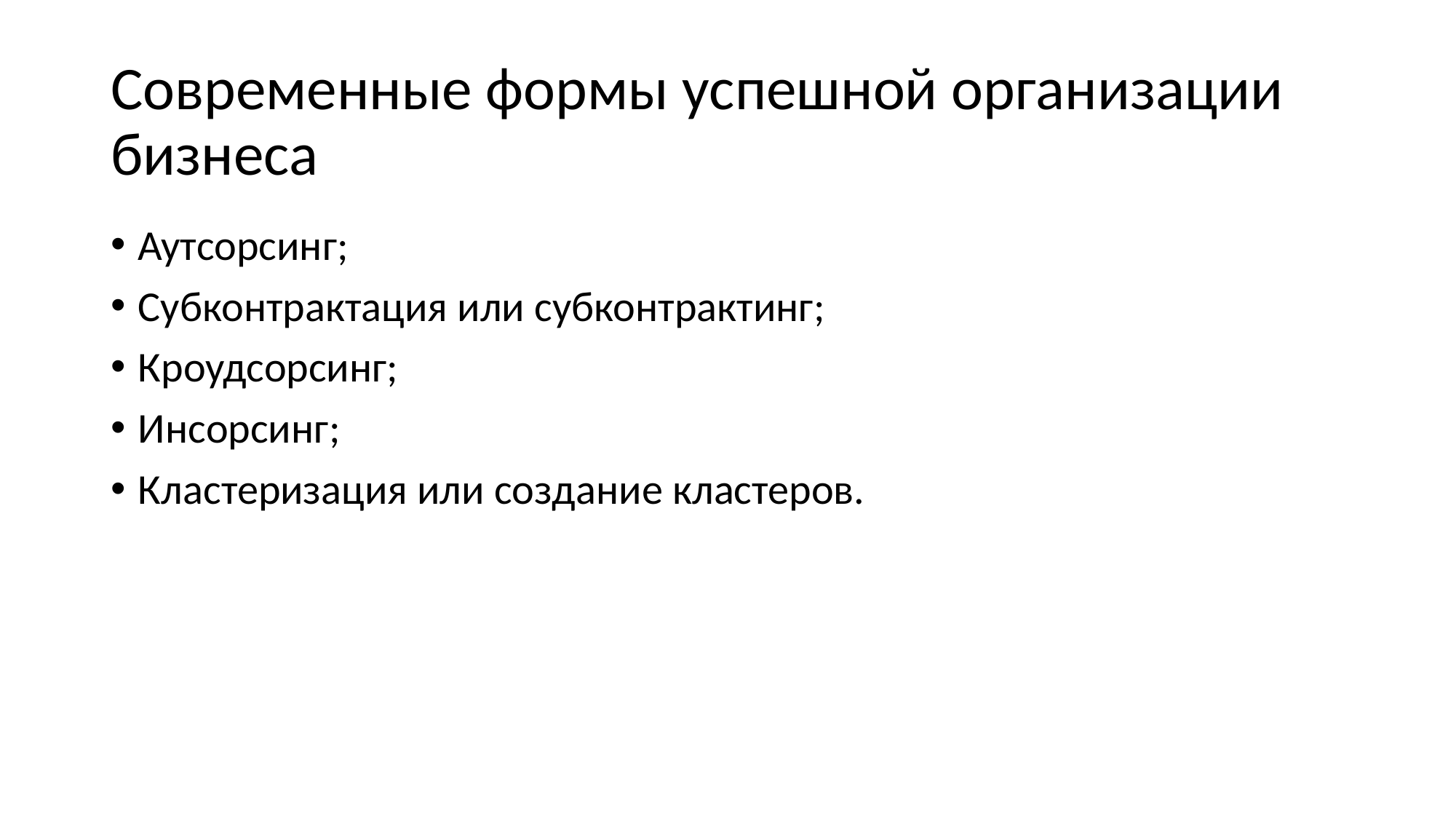

# Современные формы успешной организации бизнеса
Аутсорсинг;
Субконтрактация или субконтрактинг;
Кроудсорсинг;
Инсорсинг;
Кластеризация или создание кластеров.